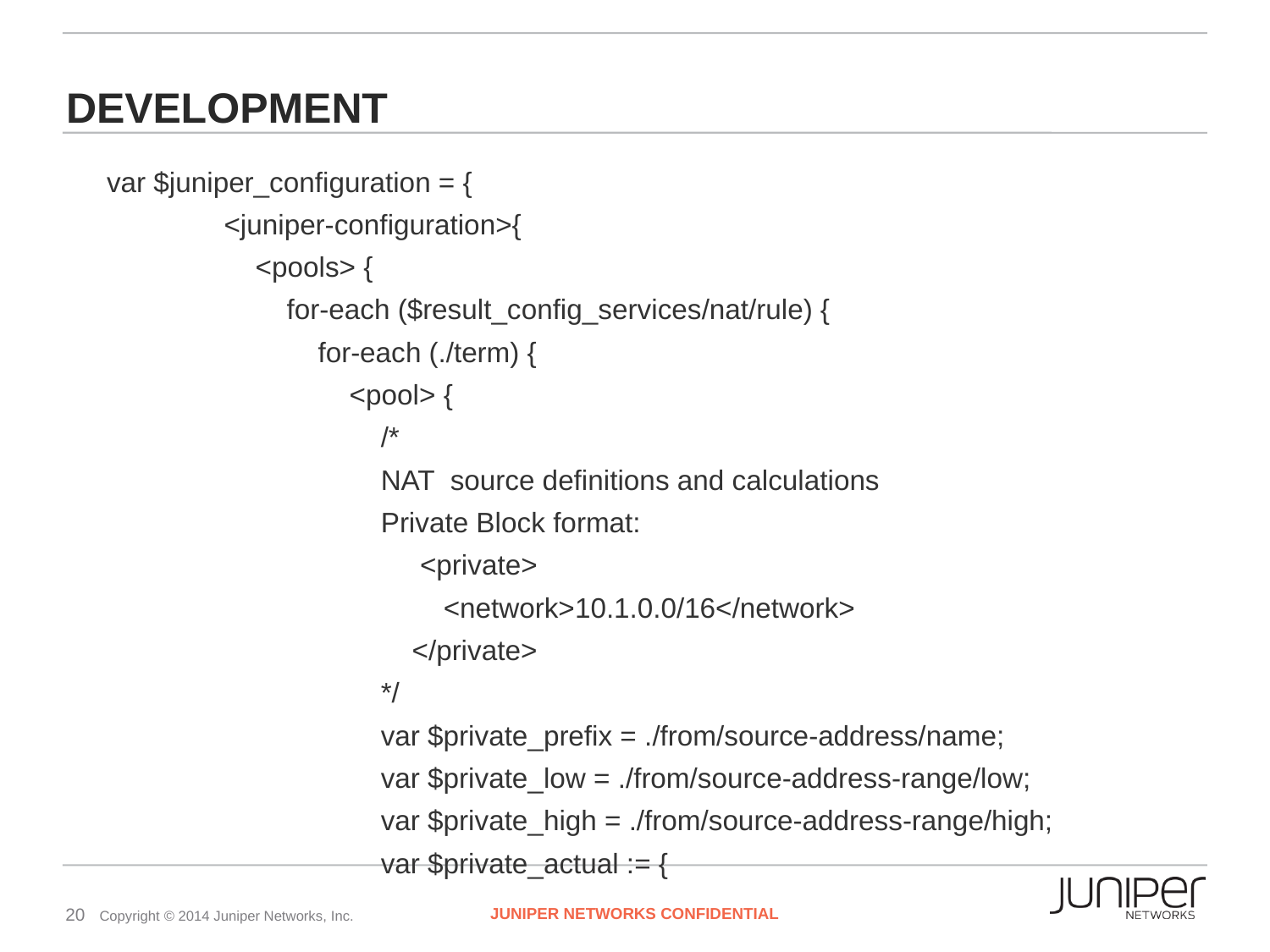

# Development
 var $juniper_configuration = {
                <juniper-configuration>{
                    <pools> {
                        for-each ($result_config_services/nat/rule) {
                            for-each (./term) {
                                <pool> {
                                    /*
                                    NAT  source definitions and calculations
                                    Private Block format:
                                         <private>
                                            <network>10.1.0.0/16</network>
                                        </private>
                                    */
                                    var $private_prefix = ./from/source-address/name;
                                    var $private_low = ./from/source-address-range/low;
                                    var $private_high = ./from/source-address-range/high;
                                    var $private_actual := {